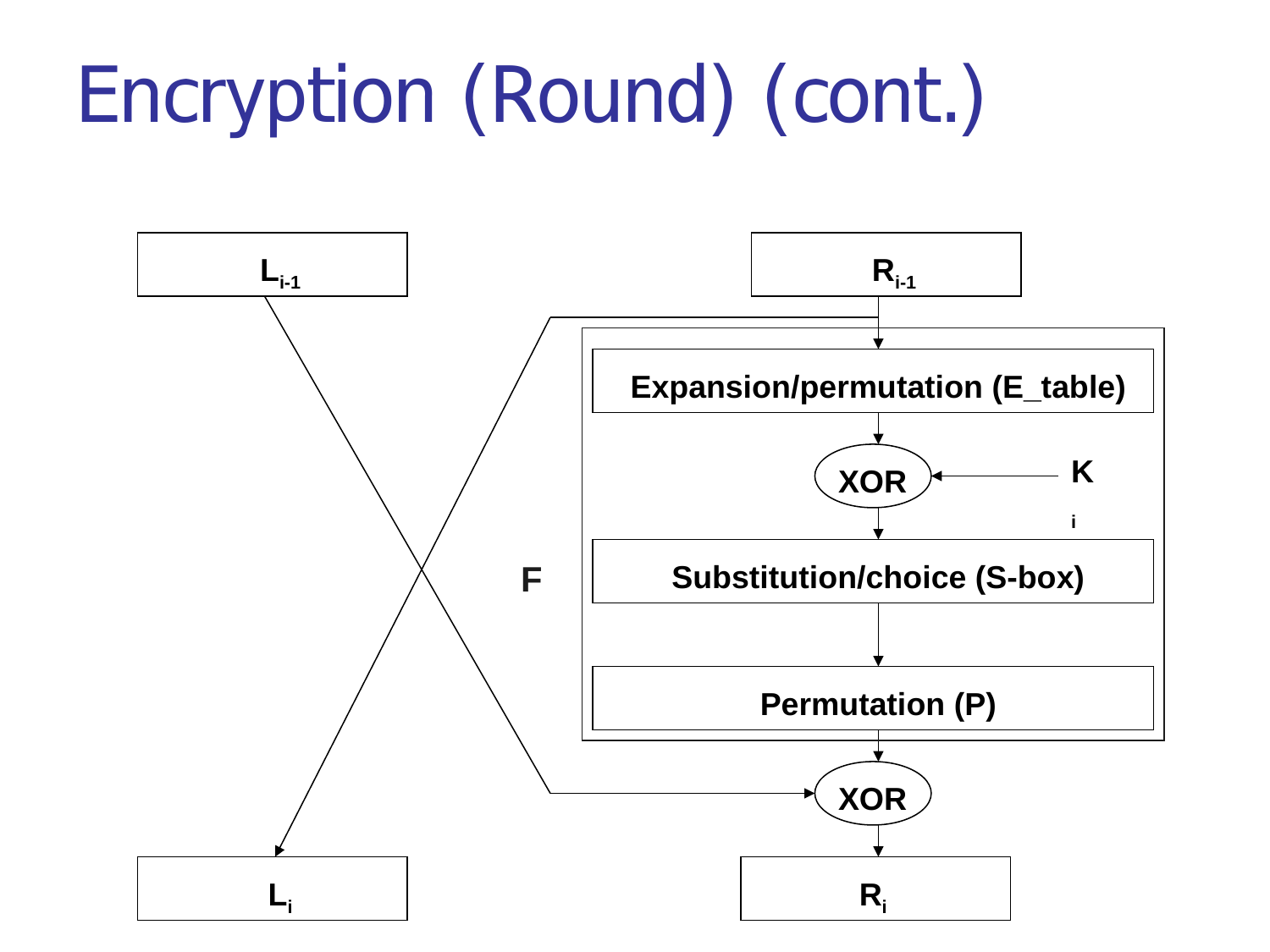

# Encryption (Round) (cont.)

Li-1
Ri-1

Expansion/permutation (E_table)

Ki
XOR

F
Substitution/choice (S-box)

Permutation (P)

XOR

Li
Ri